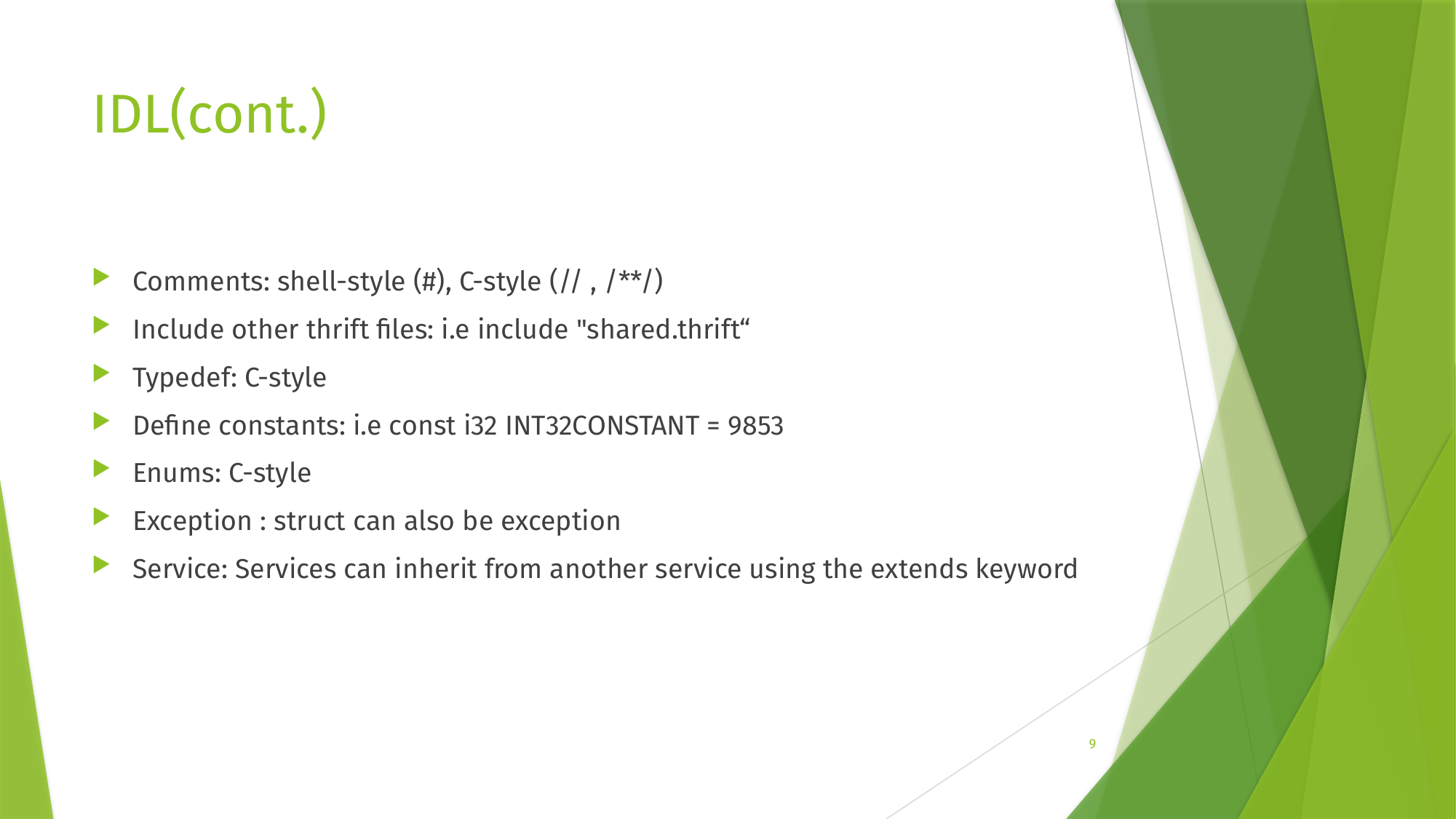

# IDL(cont.)
Comments: shell-style (#), C-style (// , /**/)
Include other thrift files: i.e include "shared.thrift“
Typedef: C-style
Define constants: i.e const i32 INT32CONSTANT = 9853
Enums: C-style
Exception : struct can also be exception
Service: Services can inherit from another service using the extends keyword

9